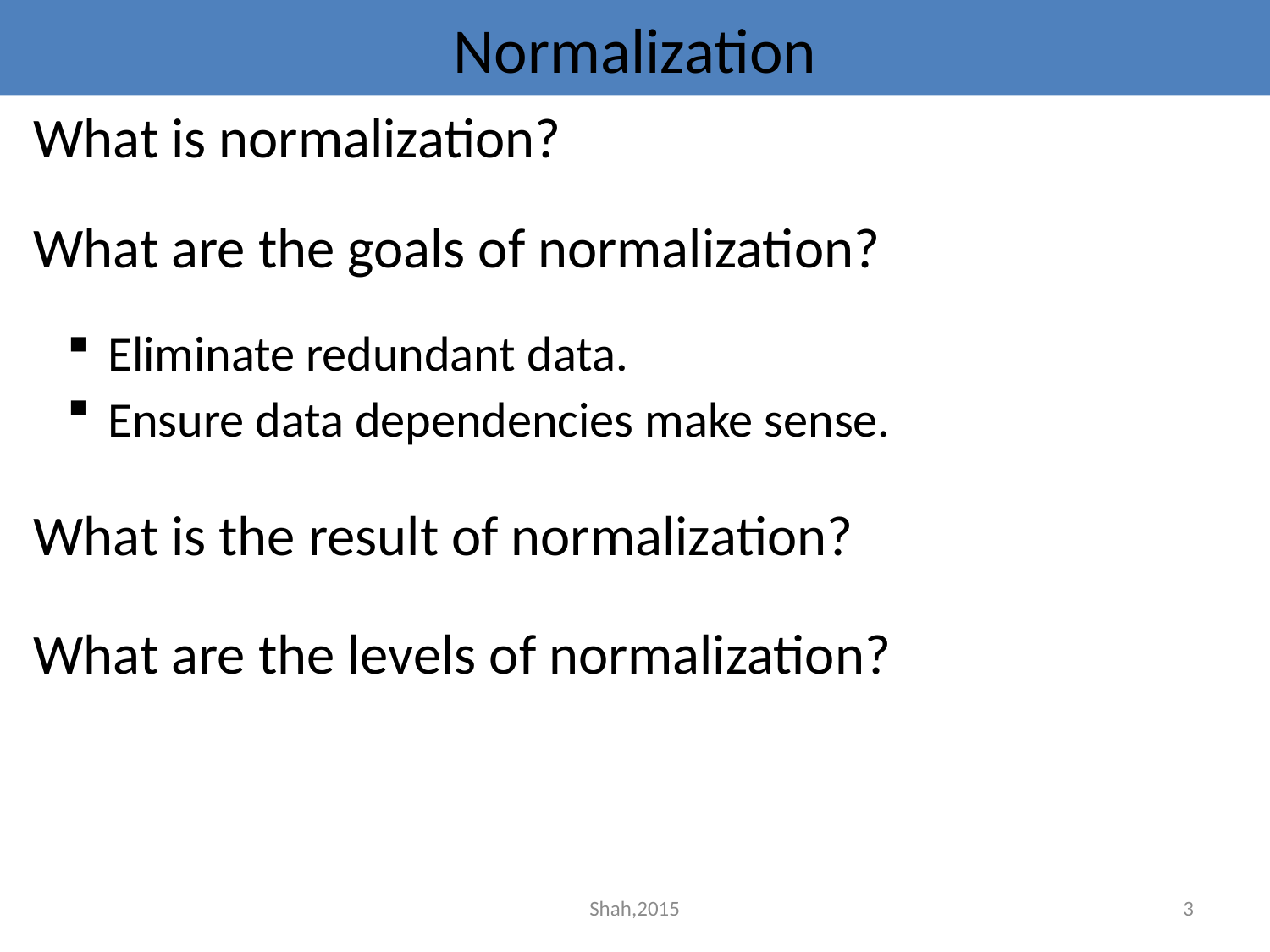

# Normalization
What is normalization?

What are the goals of normalization?

 Eliminate redundant data.
 Ensure data dependencies make sense.

What is the result of normalization?

What are the levels of normalization?

Shah,2015
3